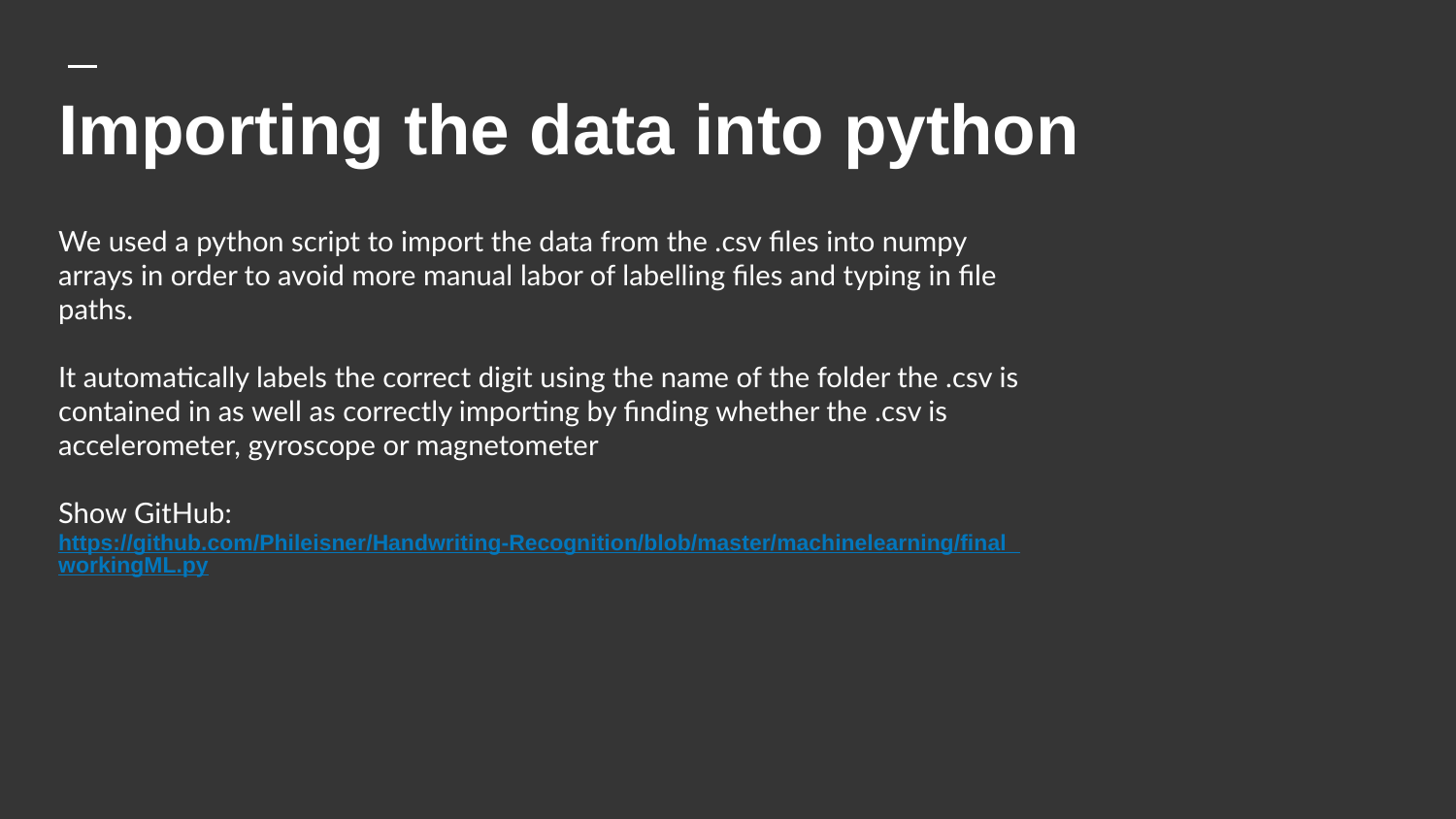

# Importing the data into python
We used a python script to import the data from the .csv files into numpy arrays in order to avoid more manual labor of labelling files and typing in file paths.

It automatically labels the correct digit using the name of the folder the .csv is contained in as well as correctly importing by finding whether the .csv is accelerometer, gyroscope or magnetometer

Show GitHub:  https://github.com/Phileisner/Handwriting-Recognition/blob/master/machinelearning/final_workingML.py